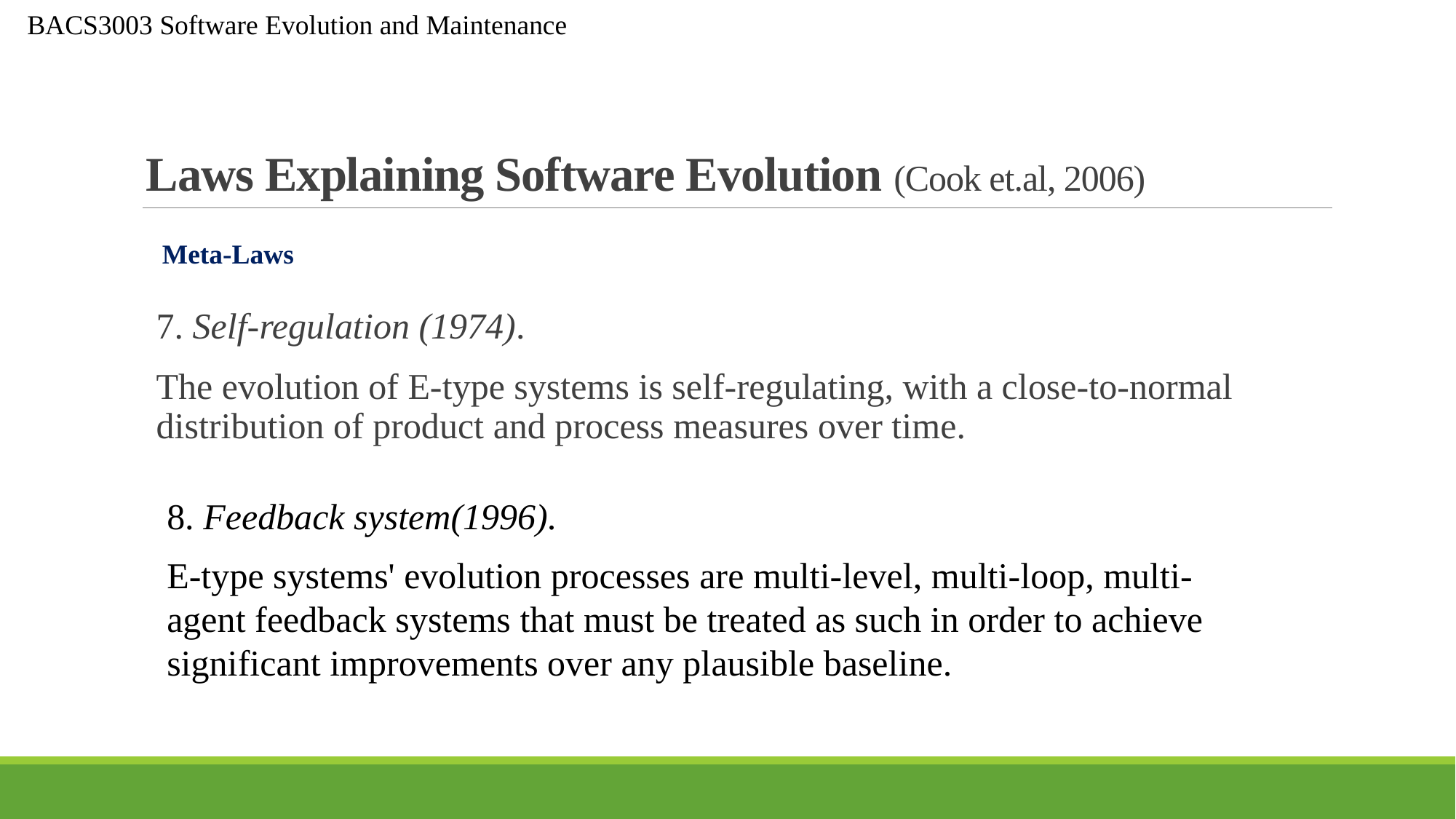

# Laws Explaining Software Evolution (Cook et.al, 2006)
Meta-Laws

7. Self-regulation (1974).
The evolution of E-type systems is self-regulating, with a close-to-normal distribution of product and process measures over time.

8. Feedback system(1996).
E-type systems' evolution processes are multi-level, multi-loop, multi-agent feedback systems that must be treated as such in order to achieve significant improvements over any plausible baseline.